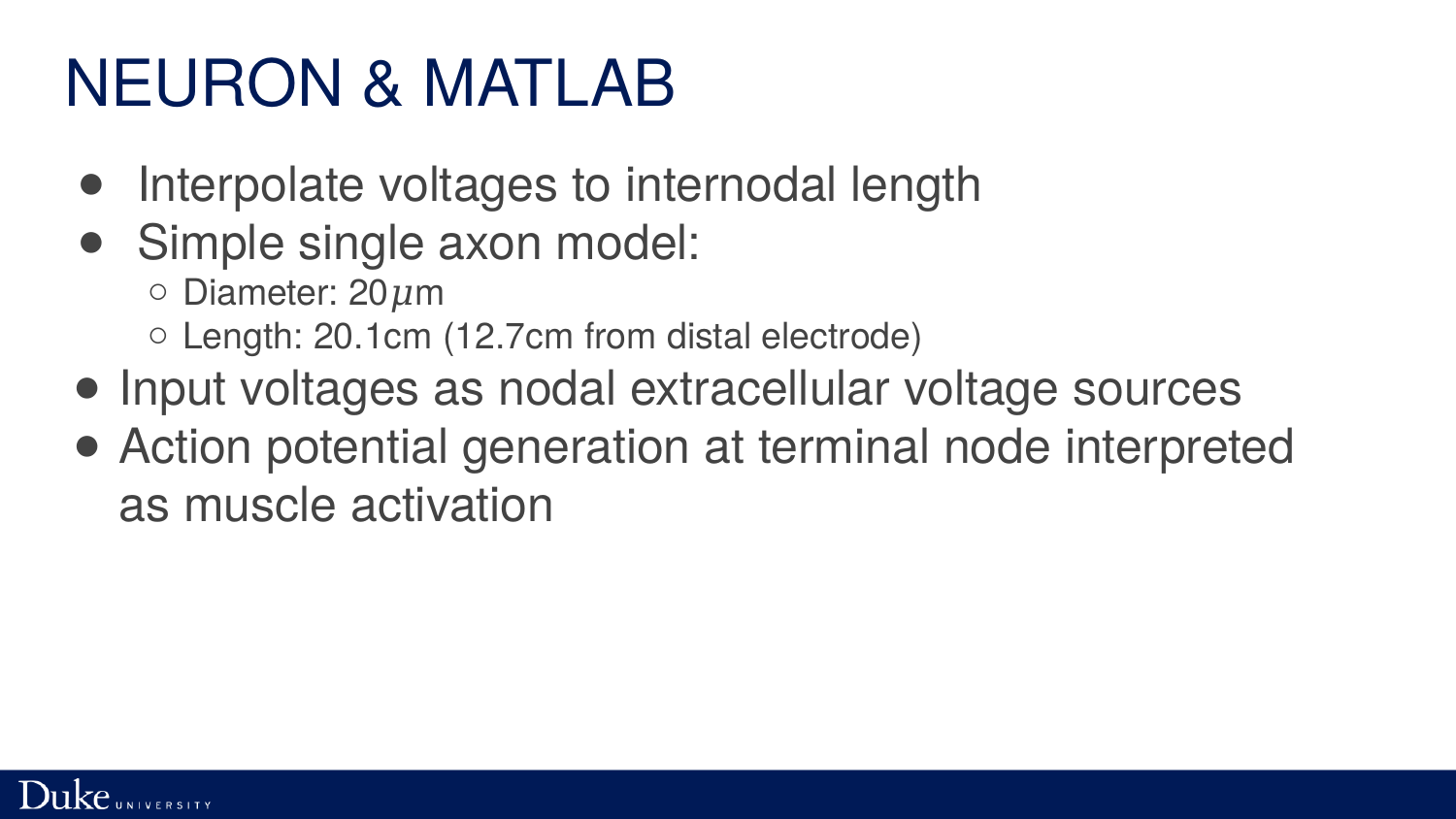

# NEURON & MATLAB
Interpolate voltages to internodal length
Simple single axon model:
Diameter: 20𝜇m
Length: 20.1cm (12.7cm from distal electrode)
Input voltages as nodal extracellular voltage sources
Action potential generation at terminal node interpreted as muscle activation